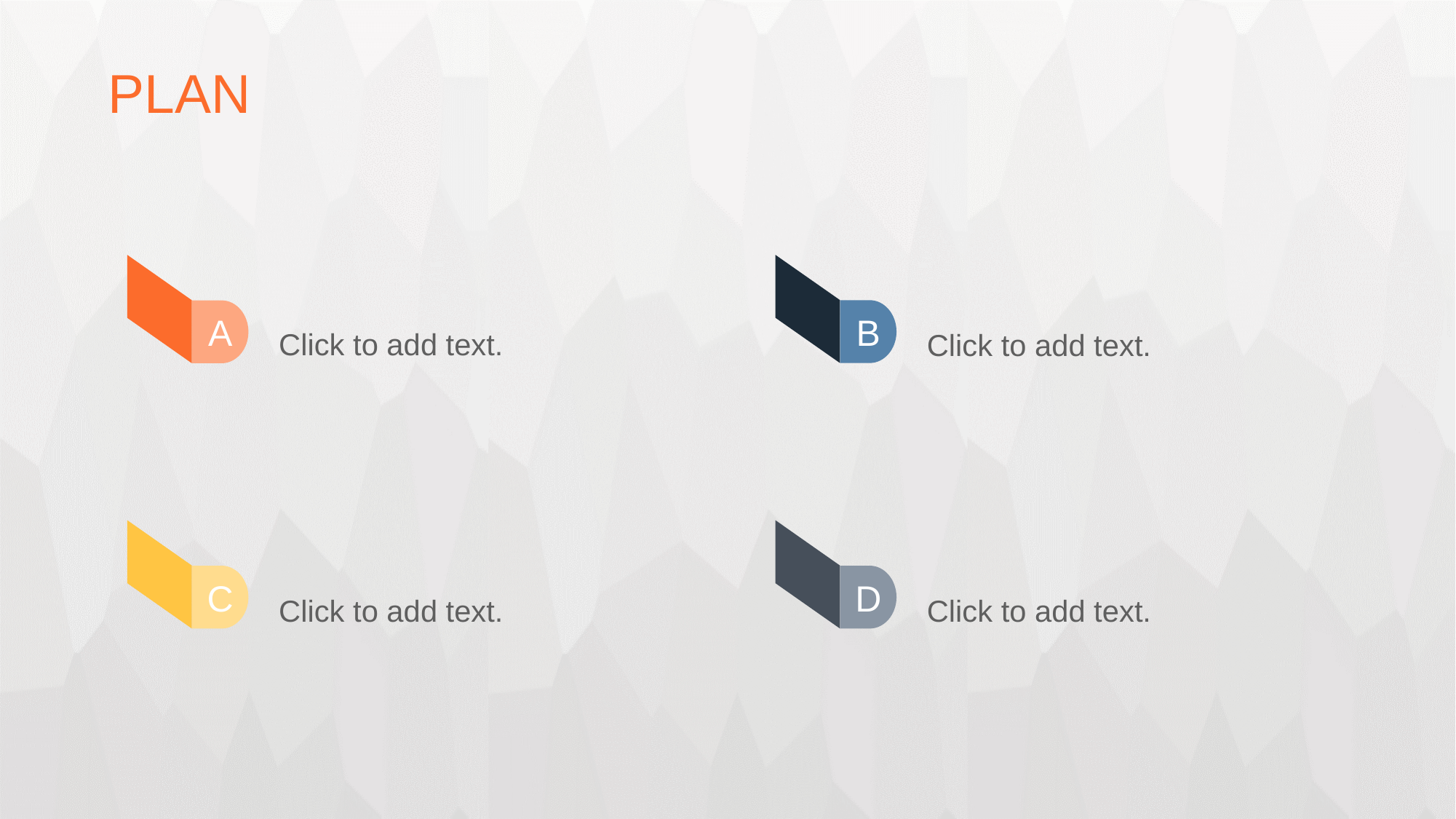

PLAN

Click to add text.
B

Click to add text.
A

Click to add text.
C

Click to add text.
D